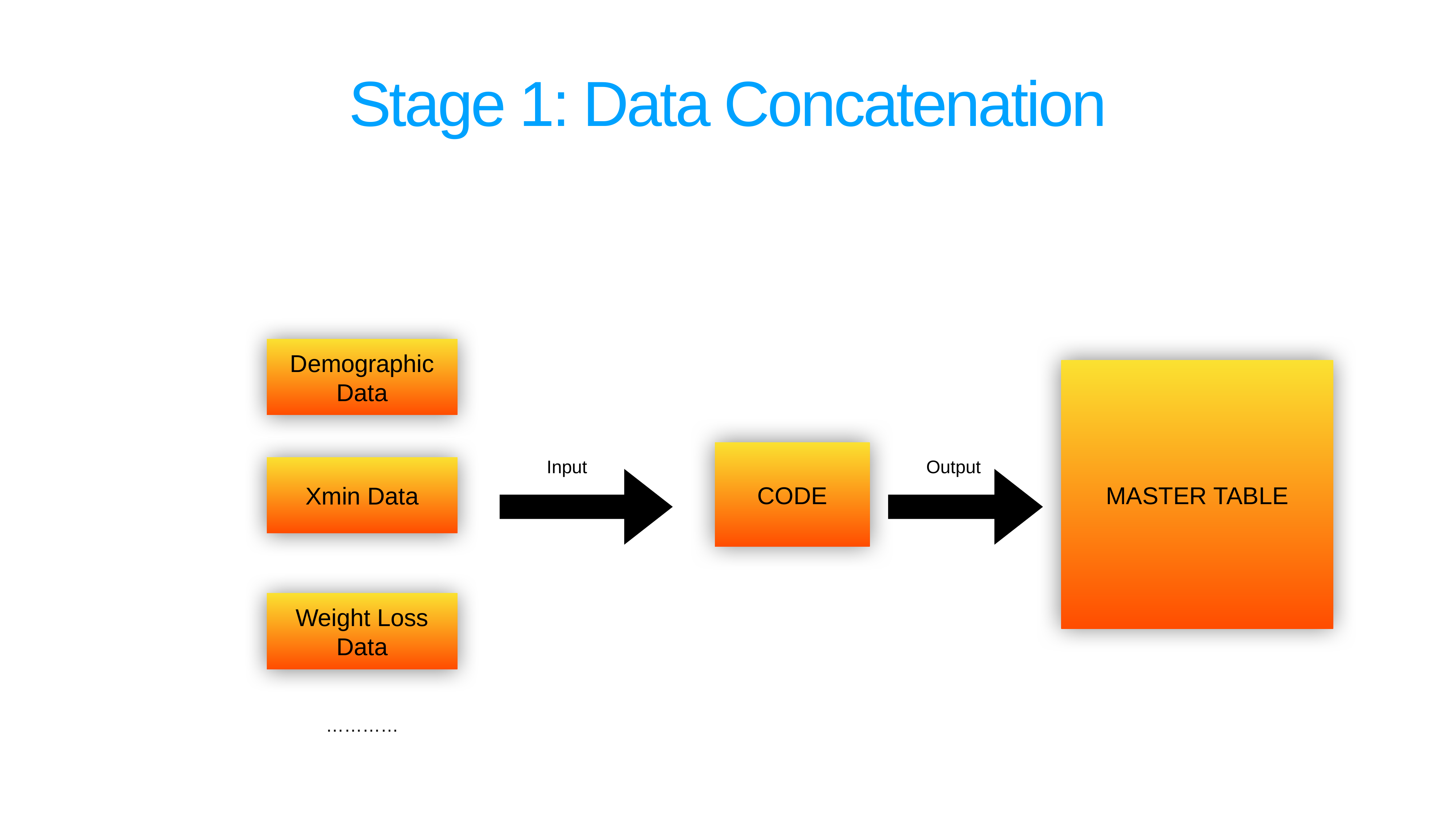

# Stage 1: Data Concatenation

Demographic Data

MASTER TABLE

CODE
Input
Output

Xmin Data

Weight Loss Data
…………